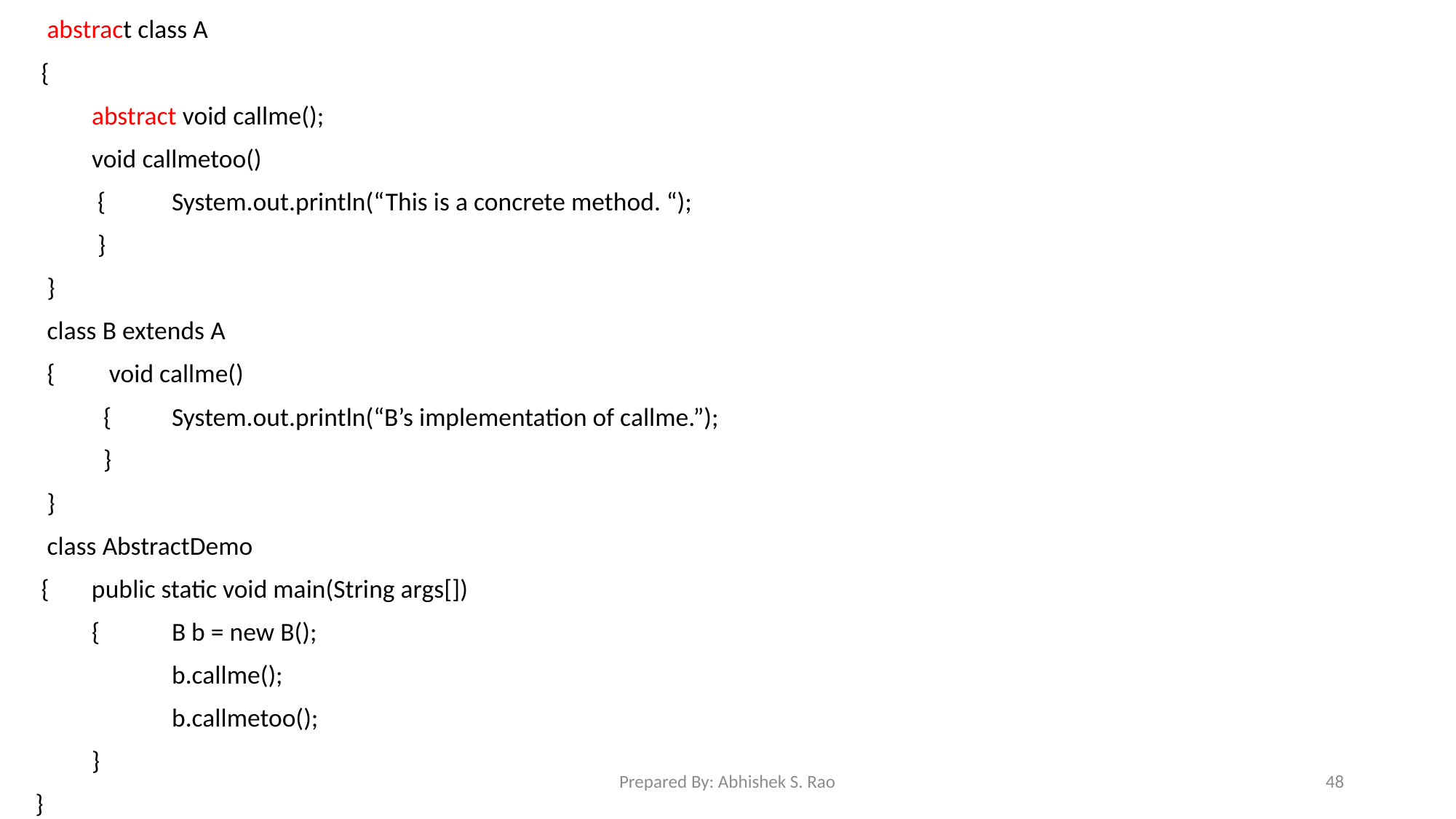

abstract class A
 {
	     abstract void callme();
	     void callmetoo()
	      {	System.out.println(“This is a concrete method. “);
	      }
  }
  class B extends A
  {	        void callme()
	       {	System.out.println(“B’s implementation of callme.”);
	       }
  }
  class AbstractDemo
 {	     public static void main(String args[])
	     {	B b = new B();
		b.callme();
		b.callmetoo();
	     }
}
Prepared By: Abhishek S. Rao
48